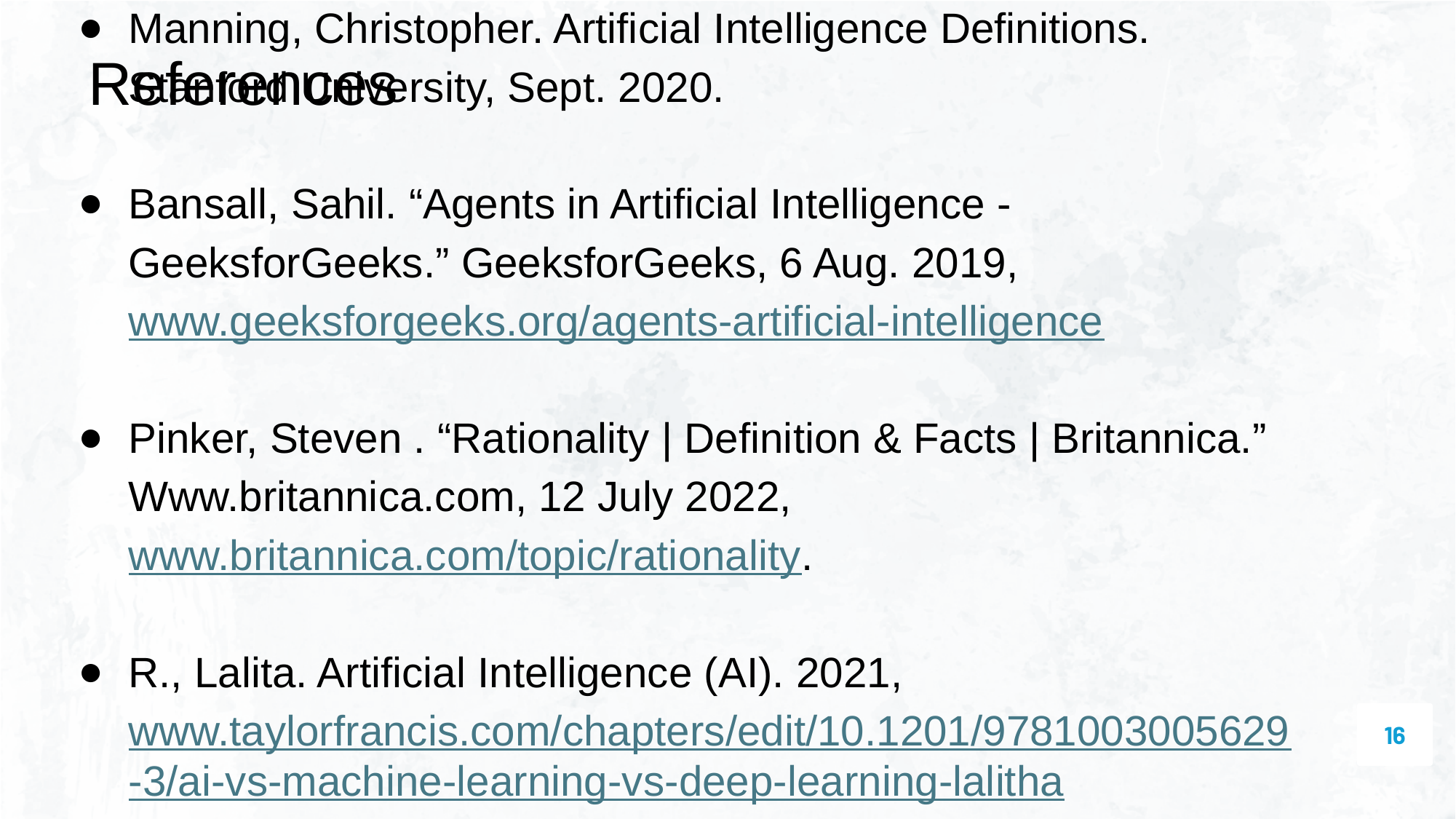

Manning, Christopher. Artificial Intelligence Definitions. Stanford University, Sept. 2020.

Bansall, Sahil. “Agents in Artificial Intelligence - GeeksforGeeks.” GeeksforGeeks, 6 Aug. 2019, www.geeksforgeeks.org/agents-artificial-intelligence

Pinker, Steven . “Rationality | Definition & Facts | Britannica.” Www.britannica.com, 12 July 2022, www.britannica.com/topic/rationality.

R., Lalita. Artificial Intelligence (AI). 2021, www.taylorfrancis.com/chapters/edit/10.1201/9781003005629-3/ai-vs-machine-learning-vs-deep-learning-lalitha

# References
16